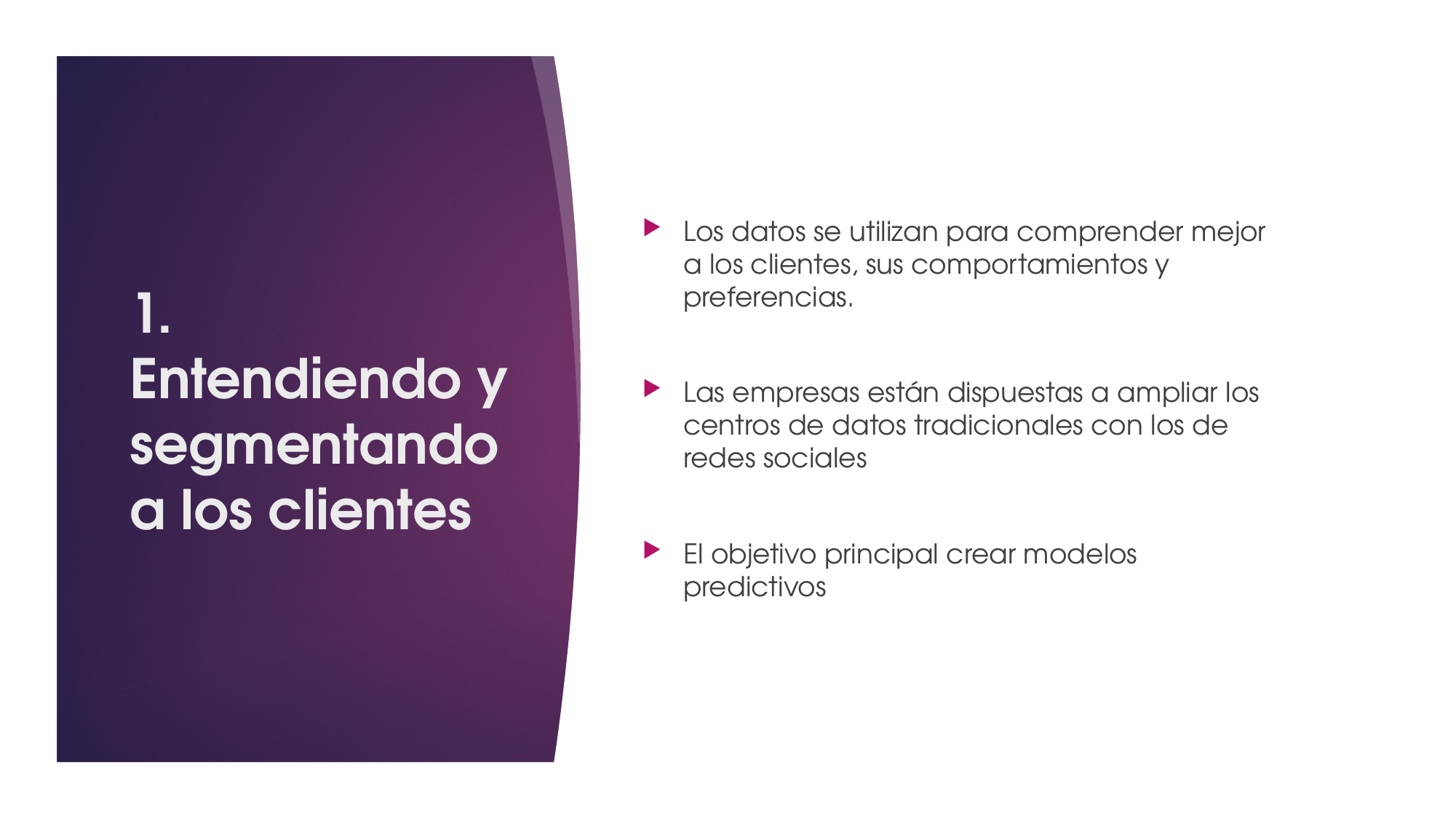

Los datos se utilizan para comprender mejor a los clientes, sus comportamientos y preferencias.

Las empresas están dispuestas a ampliar los centros de datos tradicionales con los de redes sociales

El objetivo principal crear modelos predictivos
# 1. Entendiendo y segmentando a los clientes